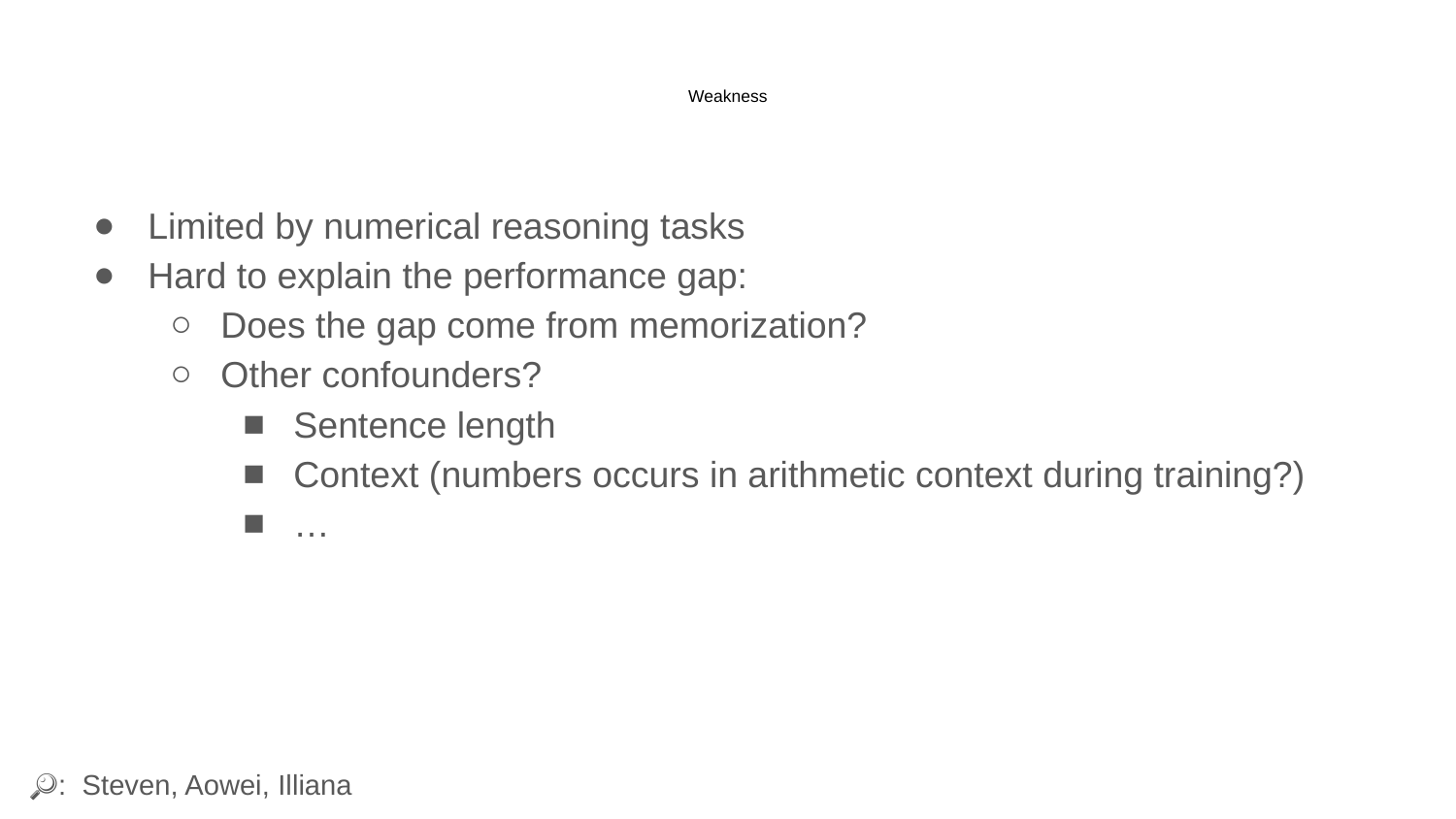

# Weakness

Limited by numerical reasoning tasks
Hard to explain the performance gap:
Does the gap come from memorization?
Other confounders?
Sentence length
Context (numbers occurs in arithmetic context during training?)
…

🔎:  Steven, Aowei, Illiana